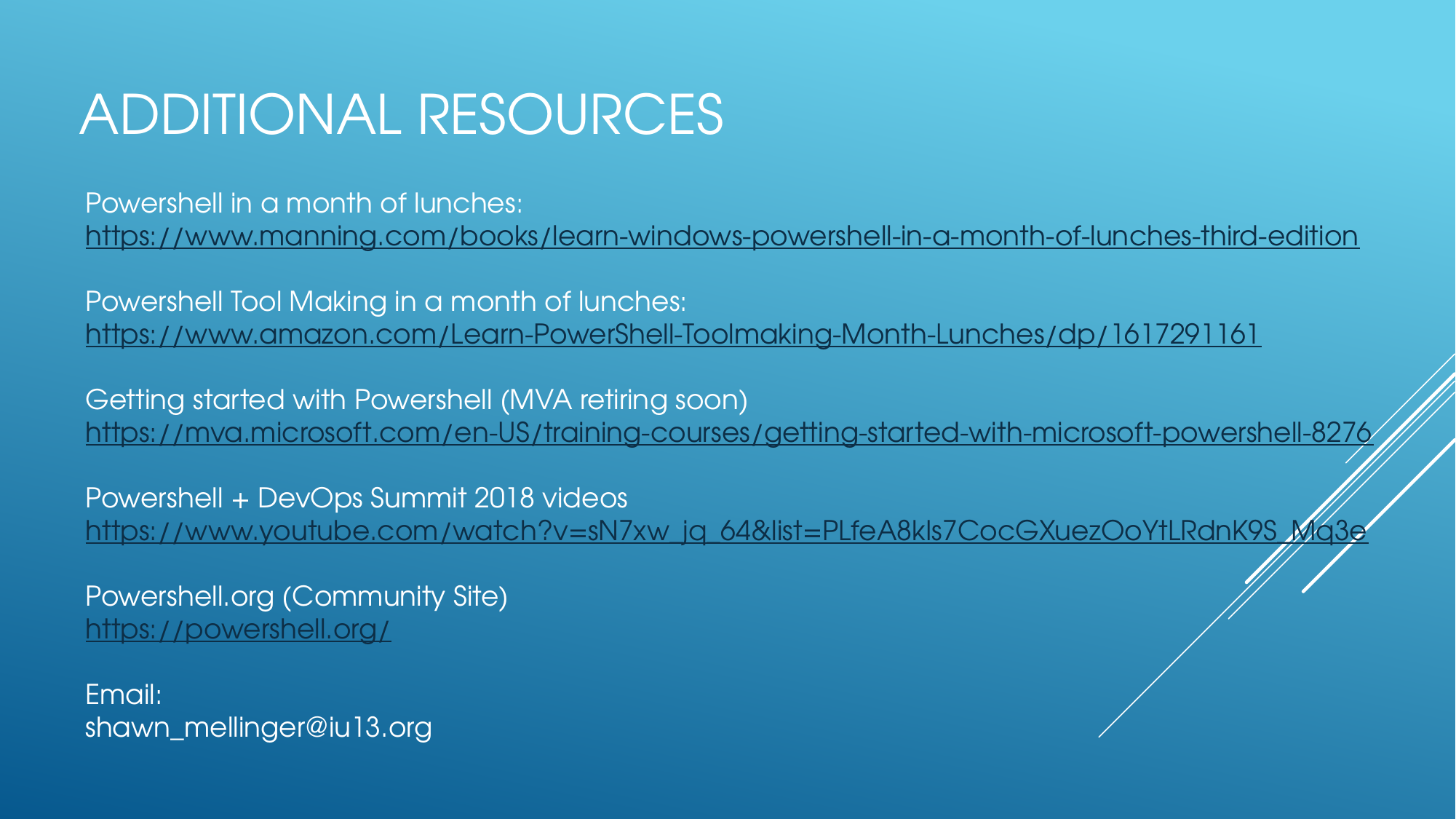

# Additional resources
Powershell in a month of lunches:
https://www.manning.com/books/learn-windows-powershell-in-a-month-of-lunches-third-edition

Powershell Tool Making in a month of lunches:
https://www.amazon.com/Learn-PowerShell-Toolmaking-Month-Lunches/dp/1617291161

Getting started with Powershell (MVA retiring soon)
https://mva.microsoft.com/en-US/training-courses/getting-started-with-microsoft-powershell-8276

Powershell + DevOps Summit 2018 videos
https://www.youtube.com/watch?v=sN7xw_jq_64&list=PLfeA8kIs7CocGXuezOoYtLRdnK9S_Mq3e

Powershell.org (Community Site)
https://powershell.org/

Email:
shawn_mellinger@iu13.org